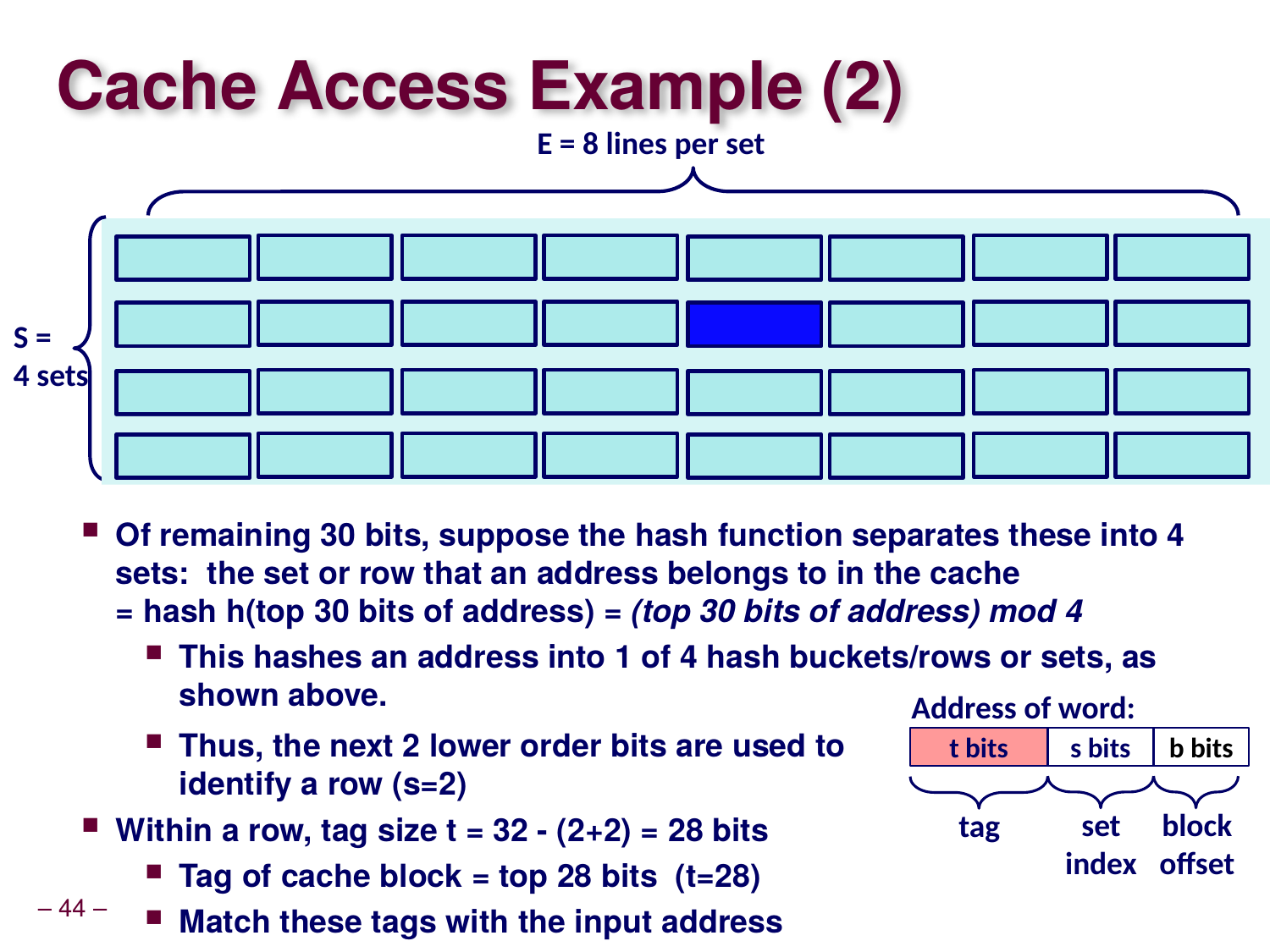

# Cache Access Example (2)
E = 8 lines per set

S =
4 sets

Of remaining 30 bits, suppose the hash function separates these into 4 sets:  the set or row that an address belongs to in the cache                       = hash h(top 30 bits of address) = (top 30 bits of address) mod 4
This hashes an address into 1 of 4 hash buckets/rows or sets, as shown above.
Address of word:
Thus, the next 2 lower order bits are used to identify a row (s=2)
Within a row, tag size t = 32 - (2+2) = 28 bits
Tag of cache block = top 28 bits  (t=28)
Match these tags with the input address

t bits
s bits
b bits

set
index
block
offset
tag